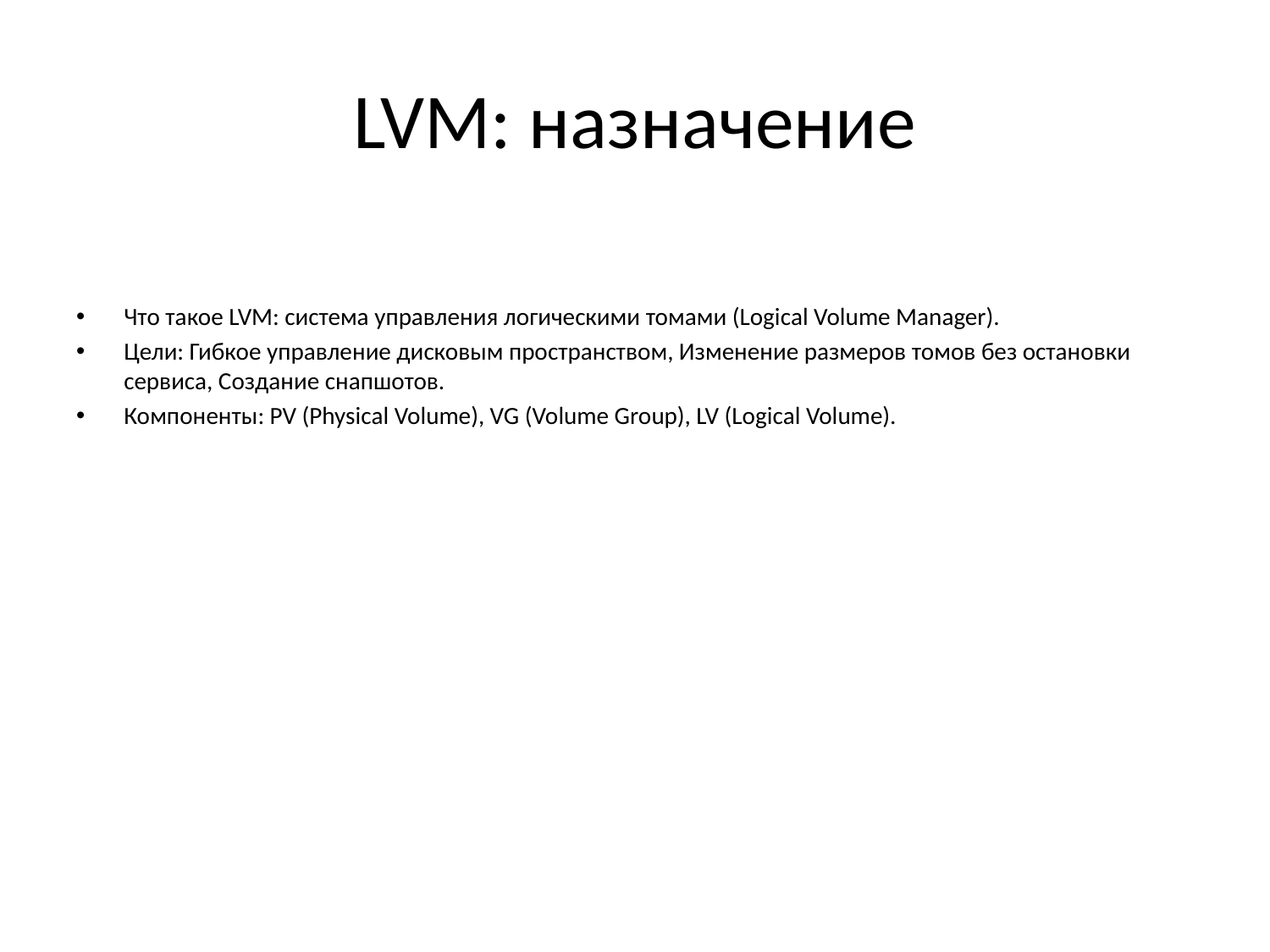

# LVM: назначение

Что такое LVM: система управления логическими томами (Logical Volume Manager).
Цели: Гибкое управление дисковым пространством, Изменение размеров томов без остановки сервиса, Создание снапшотов.
Компоненты: PV (Physical Volume), VG (Volume Group), LV (Logical Volume).